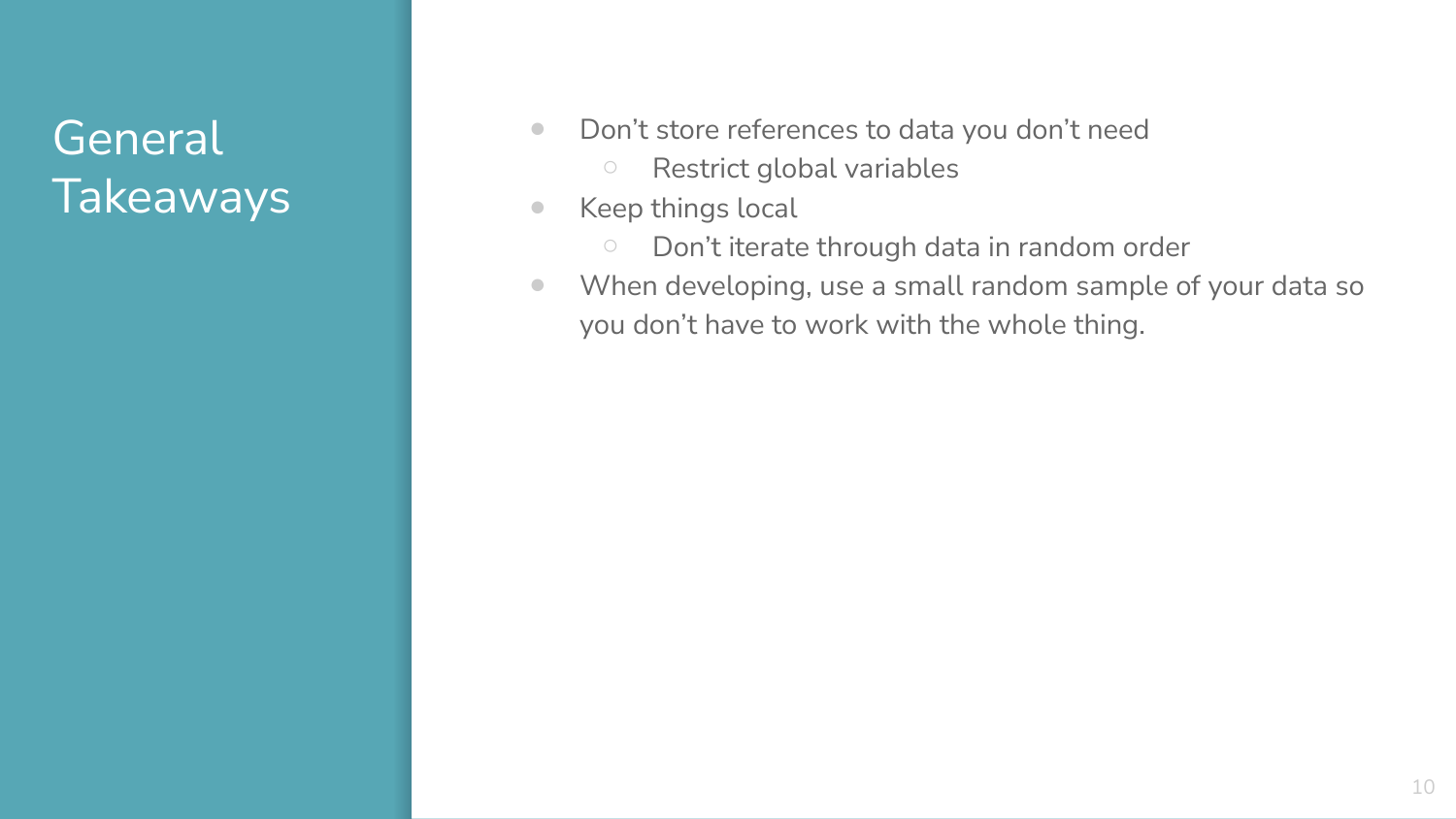

# General Takeaways
Don’t store references to data you don’t need
Restrict global variables
Keep things local
Don’t iterate through data in random order
When developing, use a small random sample of your data so you don’t have to work with the whole thing.
10